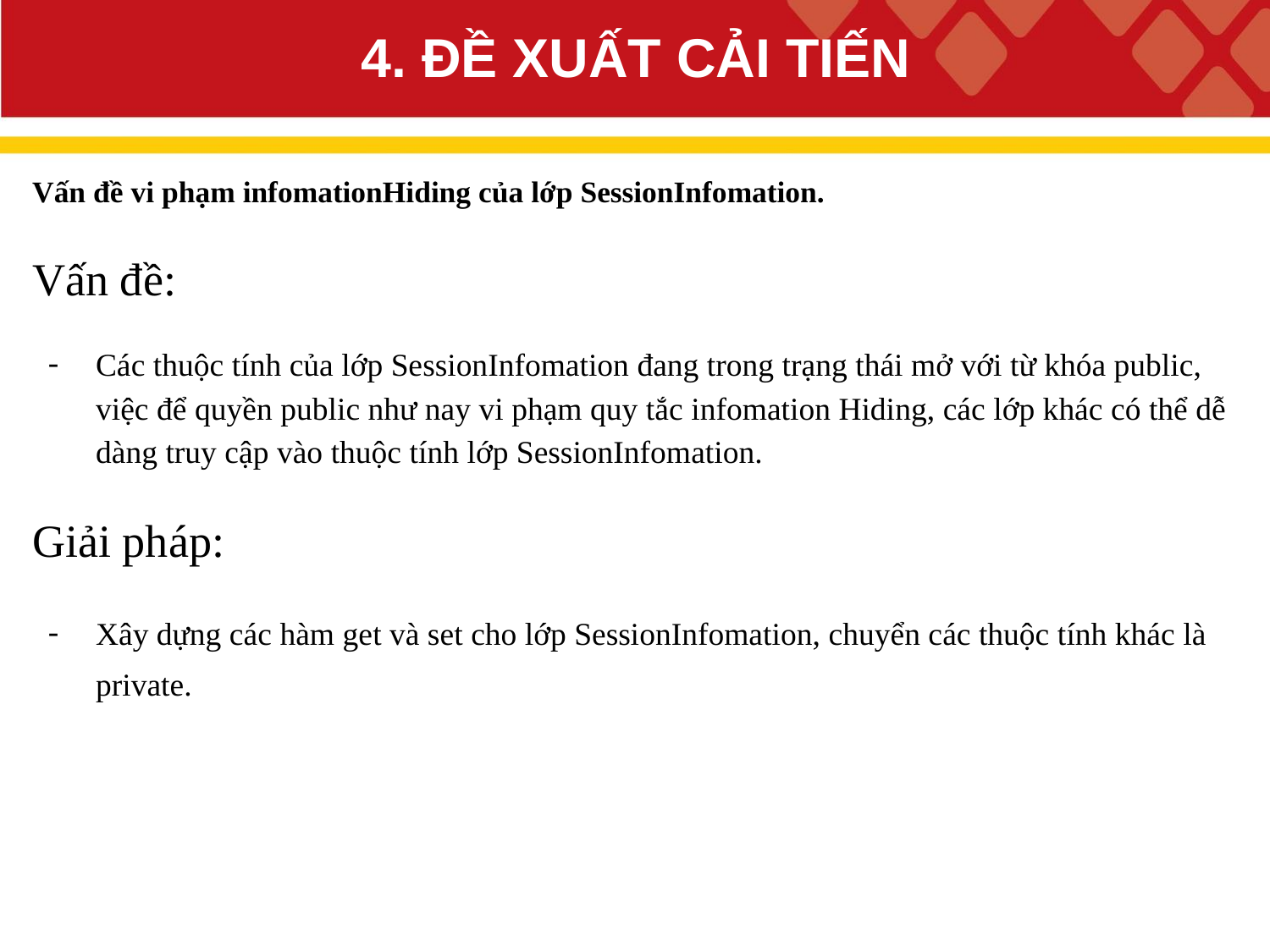

# 4. ĐỀ XUẤT CẢI TIẾN
Vấn đề vi phạm infomationHiding của lớp SessionInfomation.
Vấn đề:
Các thuộc tính của lớp SessionInfomation đang trong trạng thái mở với từ khóa public, việc để quyền public như nay vi phạm quy tắc infomation Hiding, các lớp khác có thể dễ dàng truy cập vào thuộc tính lớp SessionInfomation.
Giải pháp:
Xây dựng các hàm get và set cho lớp SessionInfomation, chuyển các thuộc tính khác là private.